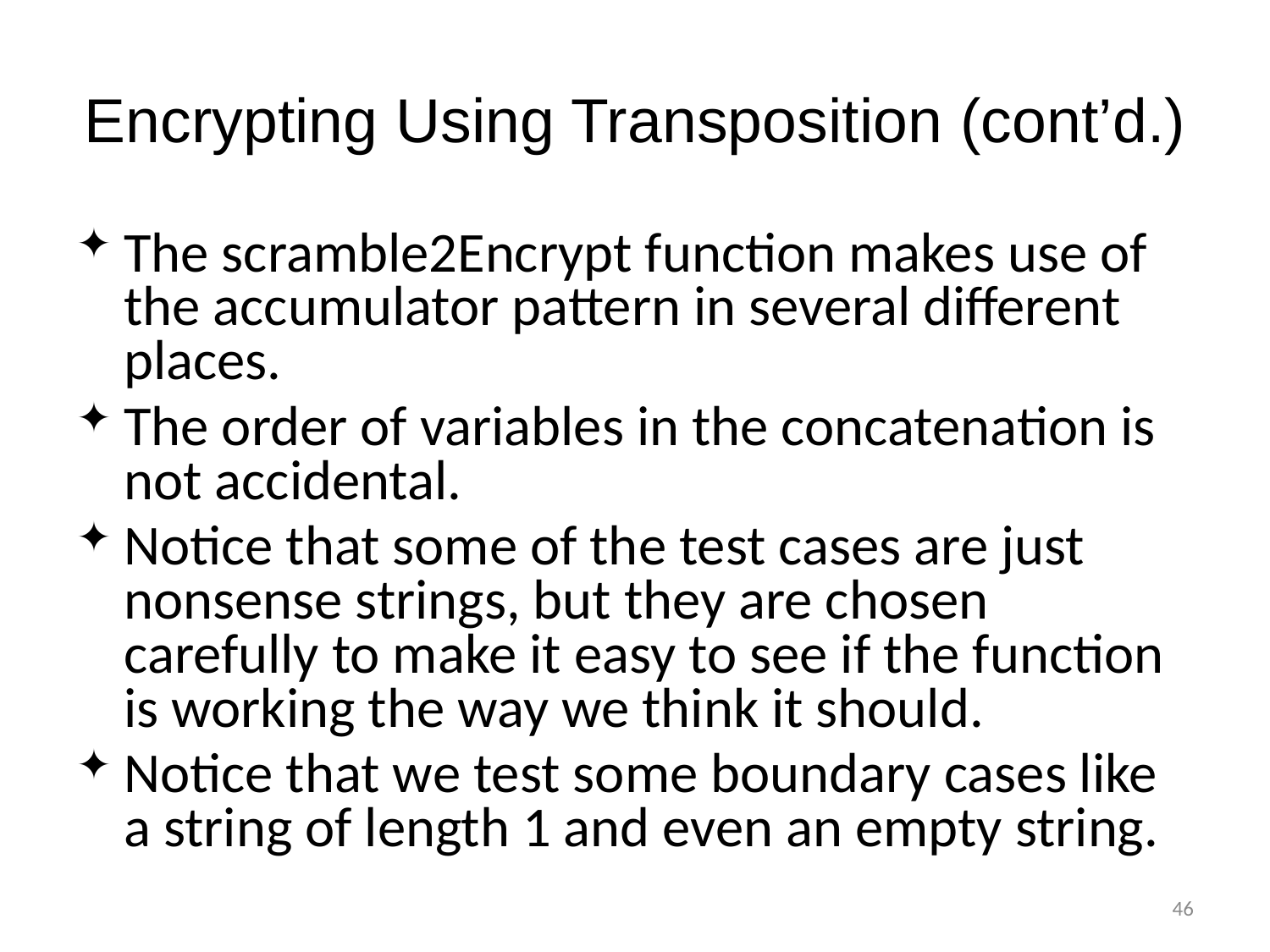

# Encrypting Using Transposition (cont’d.)
The scramble2Encrypt function makes use of the accumulator pattern in several different places.
The order of variables in the concatenation is not accidental.
Notice that some of the test cases are just nonsense strings, but they are chosen carefully to make it easy to see if the function is working the way we think it should.
Notice that we test some boundary cases like a string of length 1 and even an empty string.
46